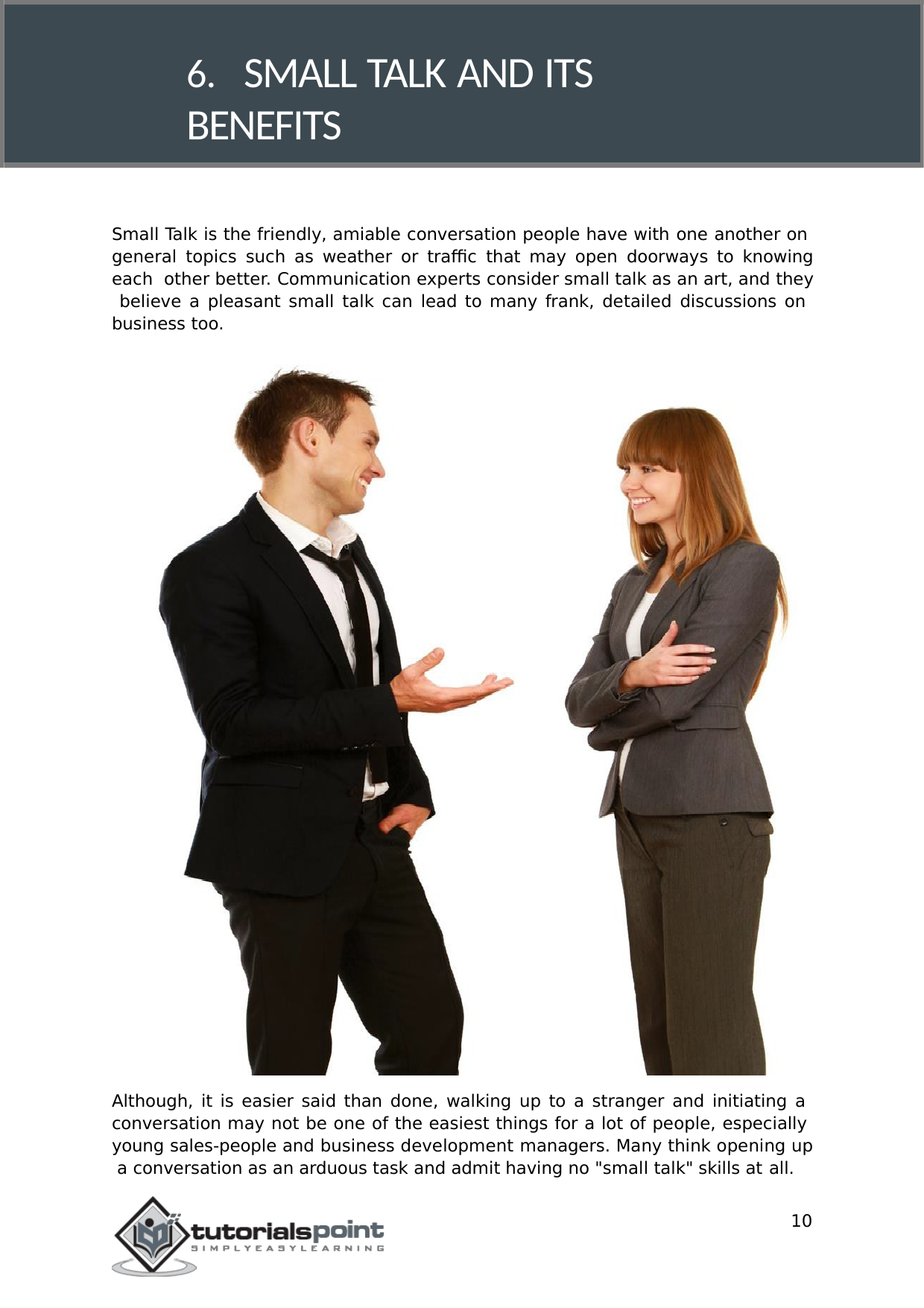

# 6.	SMALL TALK AND ITS BENEFITS

Small Talk is the friendly, amiable conversation people have with one another on  general topics such as weather or traffic that may open doorways to knowing each  other better. Communication experts consider small talk as an art, and they  believe a pleasant small talk can lead to many frank, detailed discussions on  business too.

Although, it is easier said than done, walking up to a stranger and initiating a  conversation may not be one of the easiest things for a lot of people, especially  young sales-people and business development managers. Many think opening up  a conversation as an arduous task and admit having no "small talk" skills at all.
10